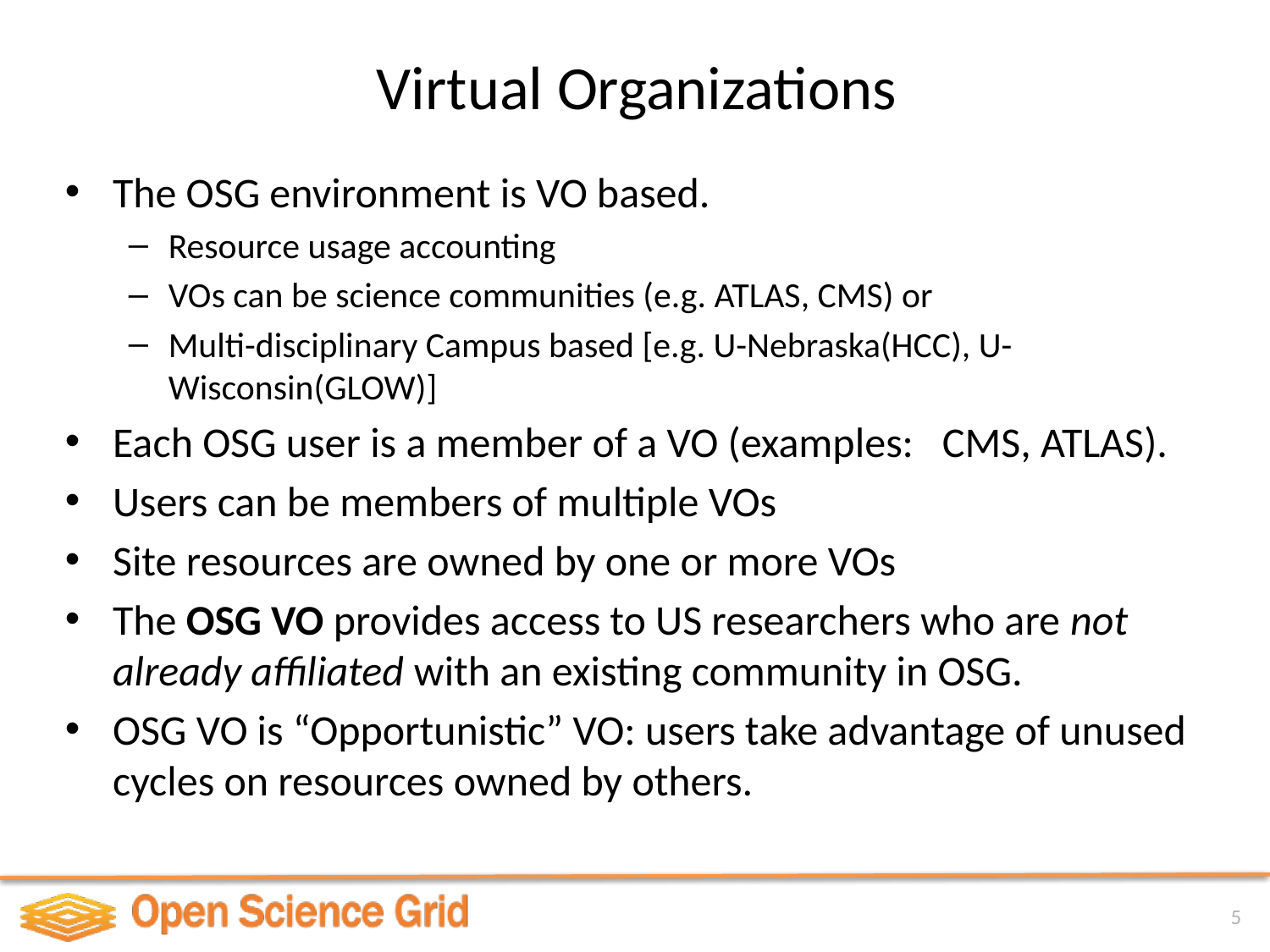

# Virtual Organizations
The OSG environment is VO based.
Resource usage accounting
VOs can be science communities (e.g. ATLAS, CMS) or
Multi-disciplinary Campus based [e.g. U-Nebraska(HCC), U-Wisconsin(GLOW)]
Each OSG user is a member of a VO (examples:   CMS, ATLAS).
Users can be members of multiple VOs
Site resources are owned by one or more VOs
The OSG VO provides access to US researchers who are not already affiliated with an existing community in OSG.
OSG VO is “Opportunistic” VO: users take advantage of unused cycles on resources owned by others.

5